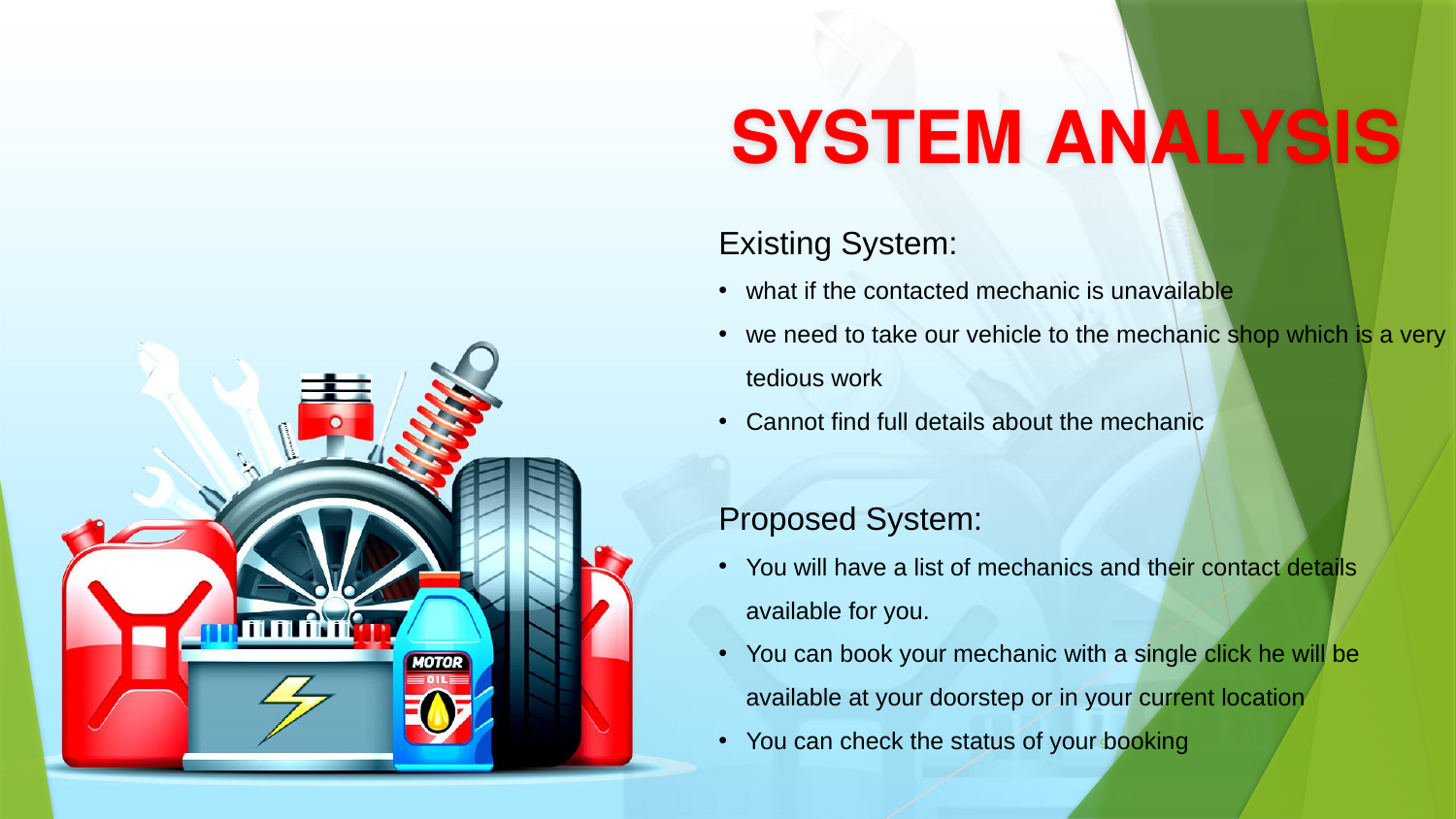

SYSTEM ANALYSIS
Existing System:
what if the contacted mechanic is unavailable
we need to take our vehicle to the mechanic shop which is a very tedious work
Cannot find full details about the mechanic

Proposed System:
You will have a list of mechanics and their contact details available for you.
You can book your mechanic with a single click he will be available at your doorstep or in your current location
You can check the status of your booking

9